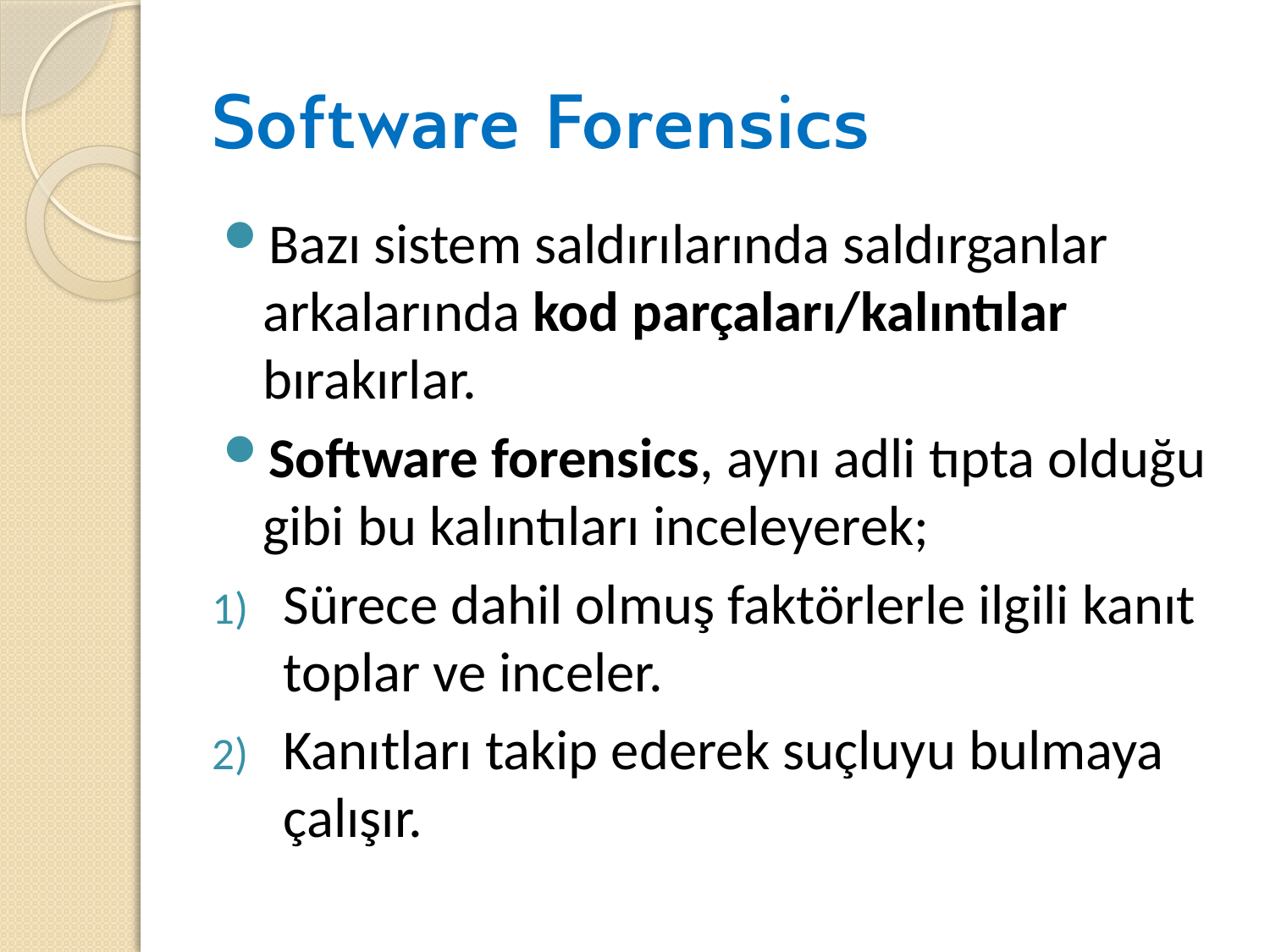

# Software Forensics
Bazı sistem saldırılarında saldırganlar arkalarında kod parçaları/kalıntılar bırakırlar.
Software forensics, aynı adli tıpta olduğu gibi bu kalıntıları inceleyerek;
Sürece dahil olmuş faktörlerle ilgili kanıt toplar ve inceler.
Kanıtları takip ederek suçluyu bulmaya çalışır.